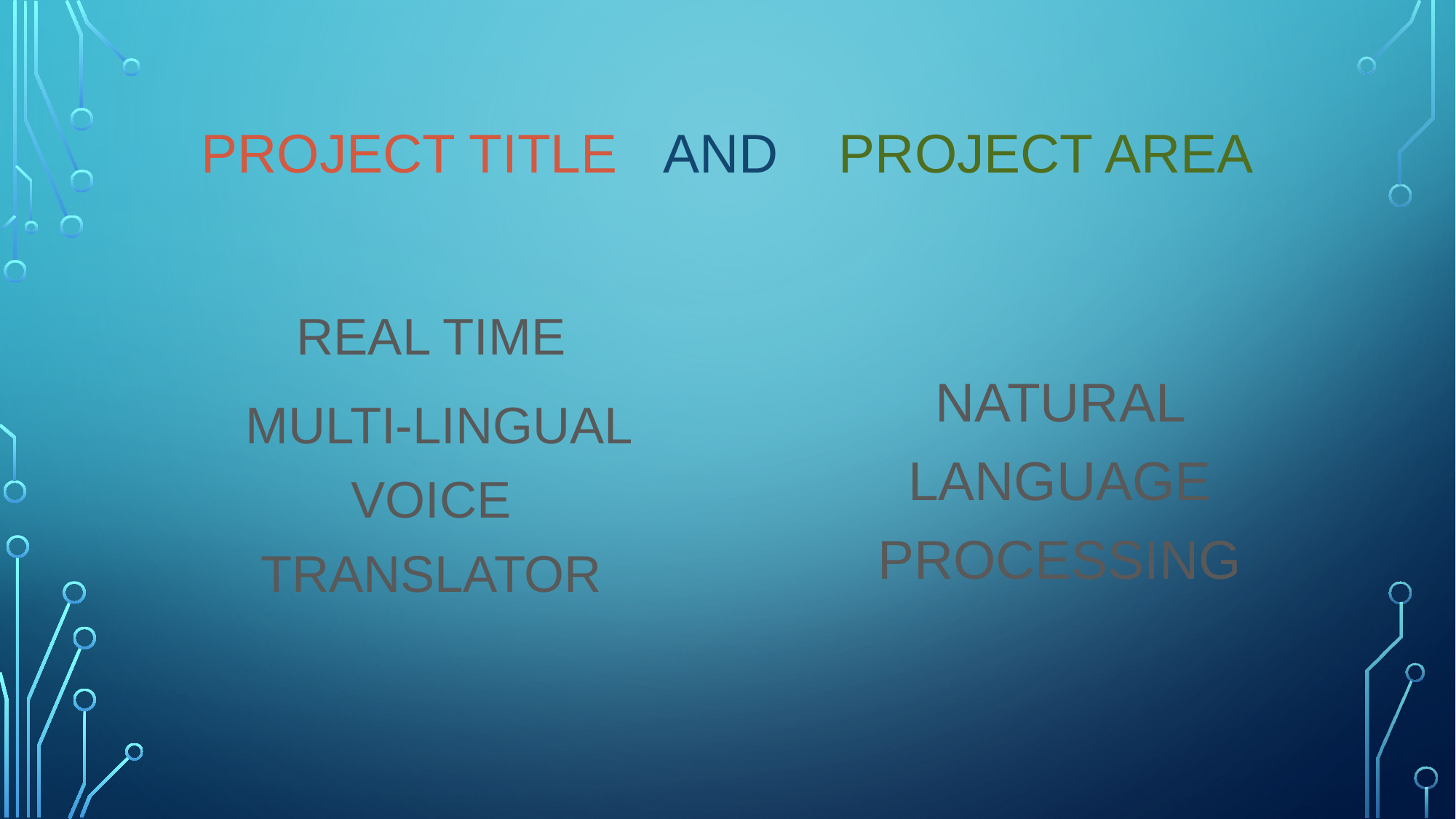

# PROJECT TITLE   AND    PROJECT AREA
REAL TIME
 MULTI-LINGUAL VOICE TRANSLATOR
NATURAL LANGUAGE PROCESSING